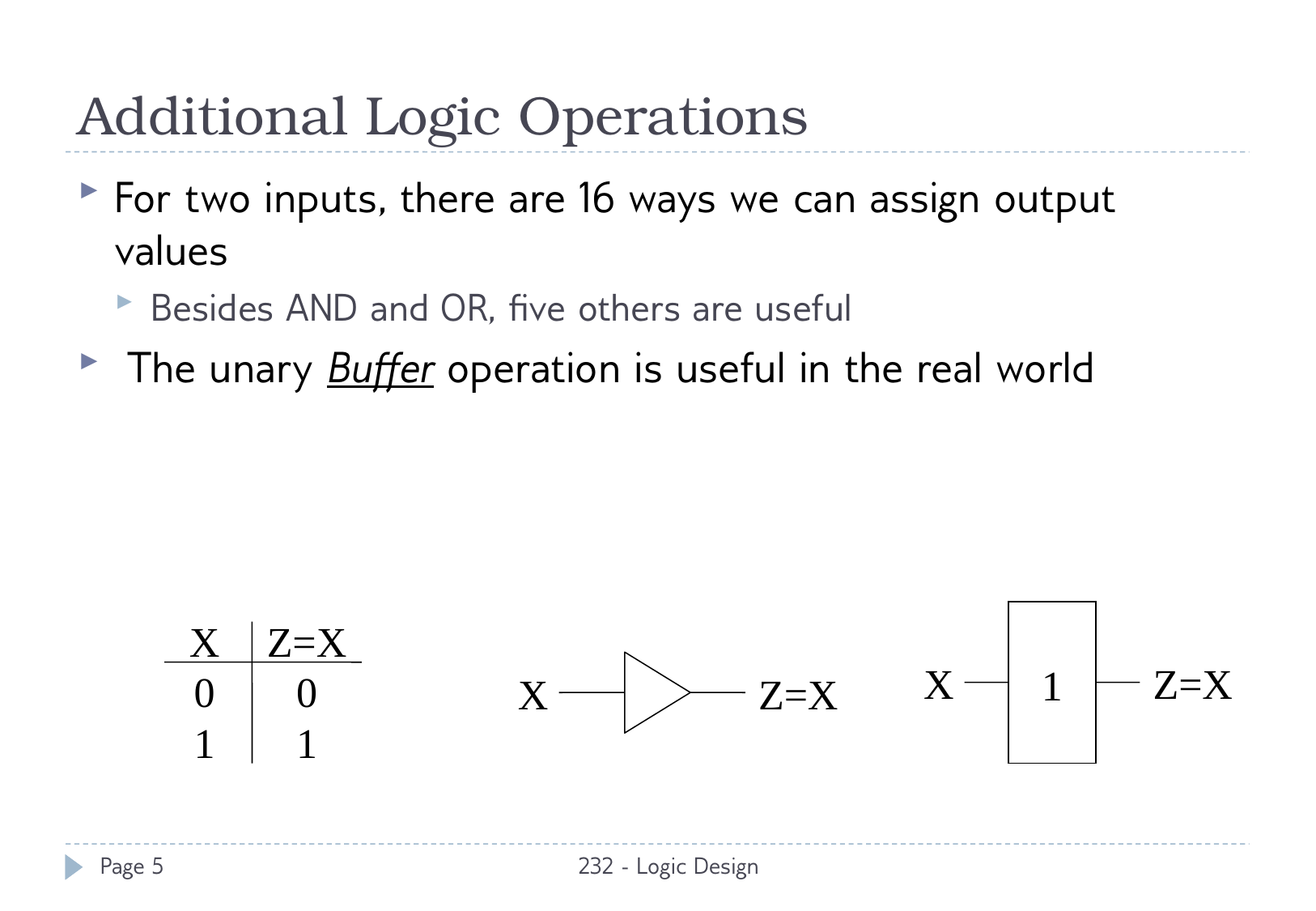

Additional Logic Operations
For two inputs, there are 16 ways we can assign output values
Besides AND and OR, five others are useful
 The unary Buffer operation is useful in the real world

1
X
0
1
Z=X
0
1

X
Z=X

X
Z=X

Page 5
232 - Logic Design